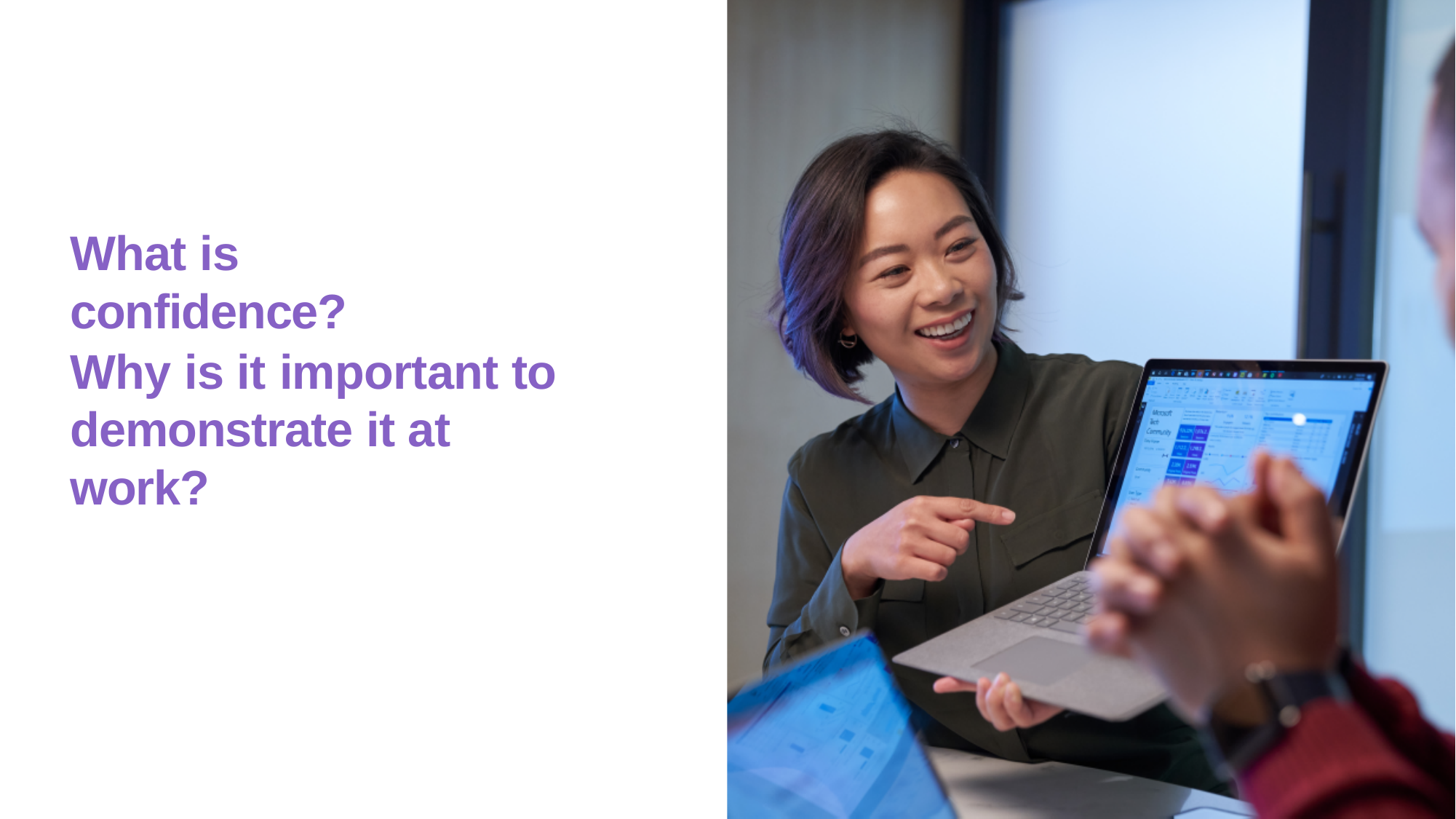

What is confidence?
Why is it important to  demonstrate it at work?